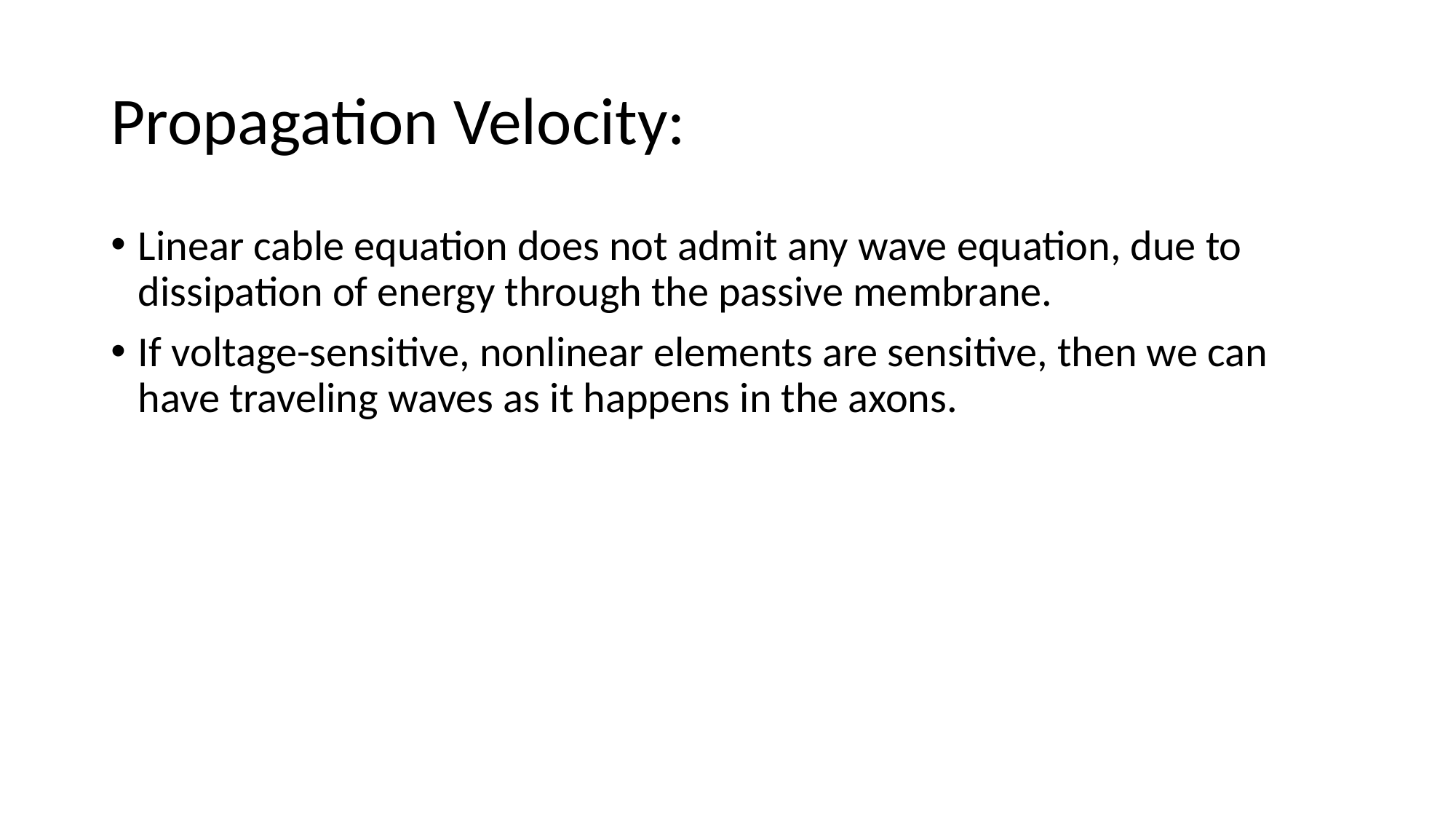

# Propagation Velocity:
Linear cable equation does not admit any wave equation, due to dissipation of energy through the passive membrane.
If voltage-sensitive, nonlinear elements are sensitive, then we can have traveling waves as it happens in the axons.